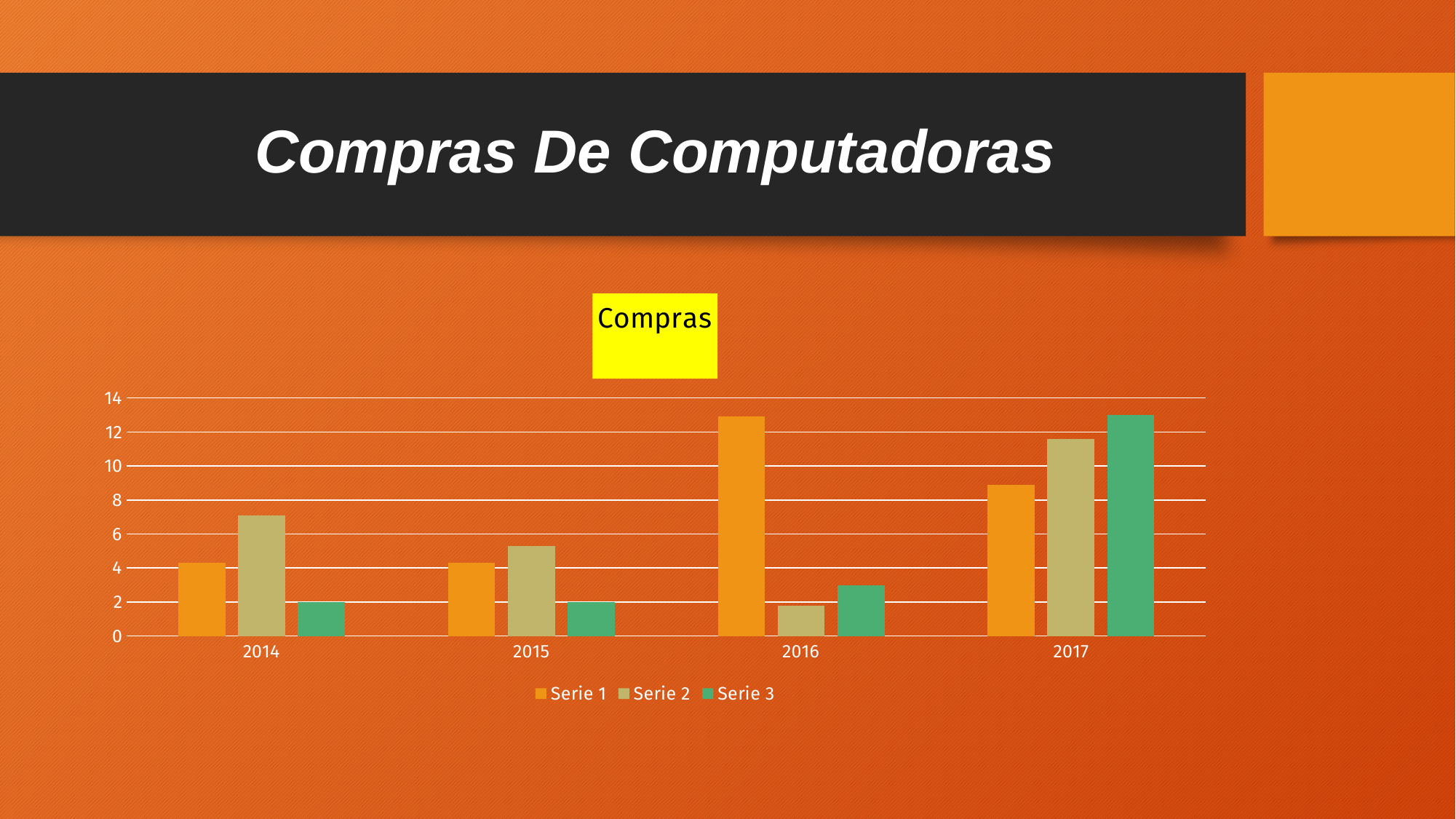

# Compras De Computadoras

### Chart: Compras

| Category | Serie 1 | Serie 2 | Serie 3 |
|---|---|---|---|
| 2014 | 4.3 | 7.1 | 2.0 |
| 2015 | 4.3 | 5.3 | 2.0 |
| 2016 | 12.9 | 1.8 | 3.0 |
| 2017 | 8.9 | 11.6 | 13.0 |